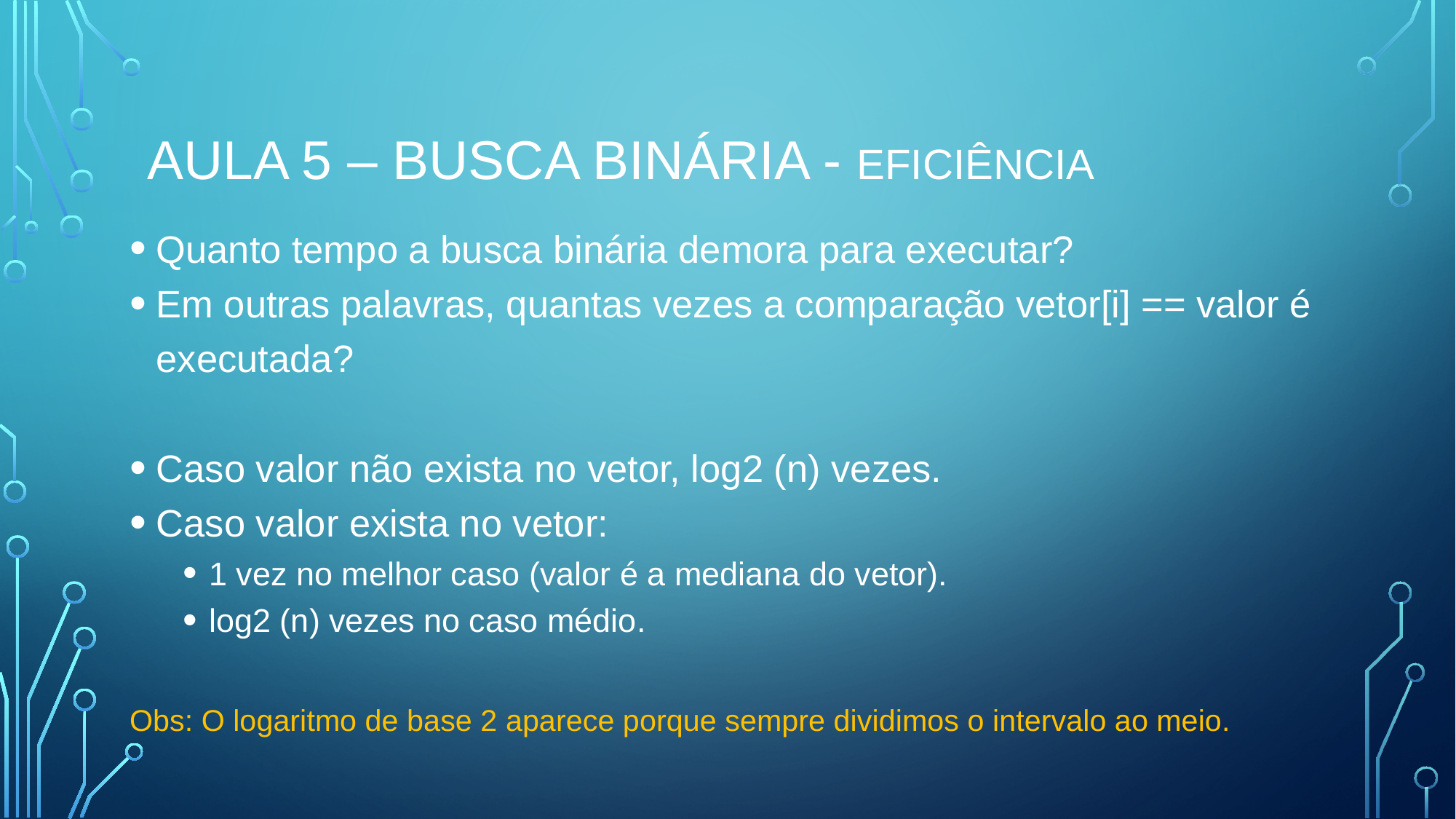

# Aula 5 – Busca Binária - EFICIÊNCIA
Quanto tempo a busca binária demora para executar?
Em outras palavras, quantas vezes a comparação vetor[i] == valor é executada?

Caso valor não exista no vetor, log2 (n) vezes.
Caso valor exista no vetor:
1 vez no melhor caso (valor é a mediana do vetor).
log2 (n) vezes no caso médio.

Obs: O logaritmo de base 2 aparece porque sempre dividimos o intervalo ao meio.